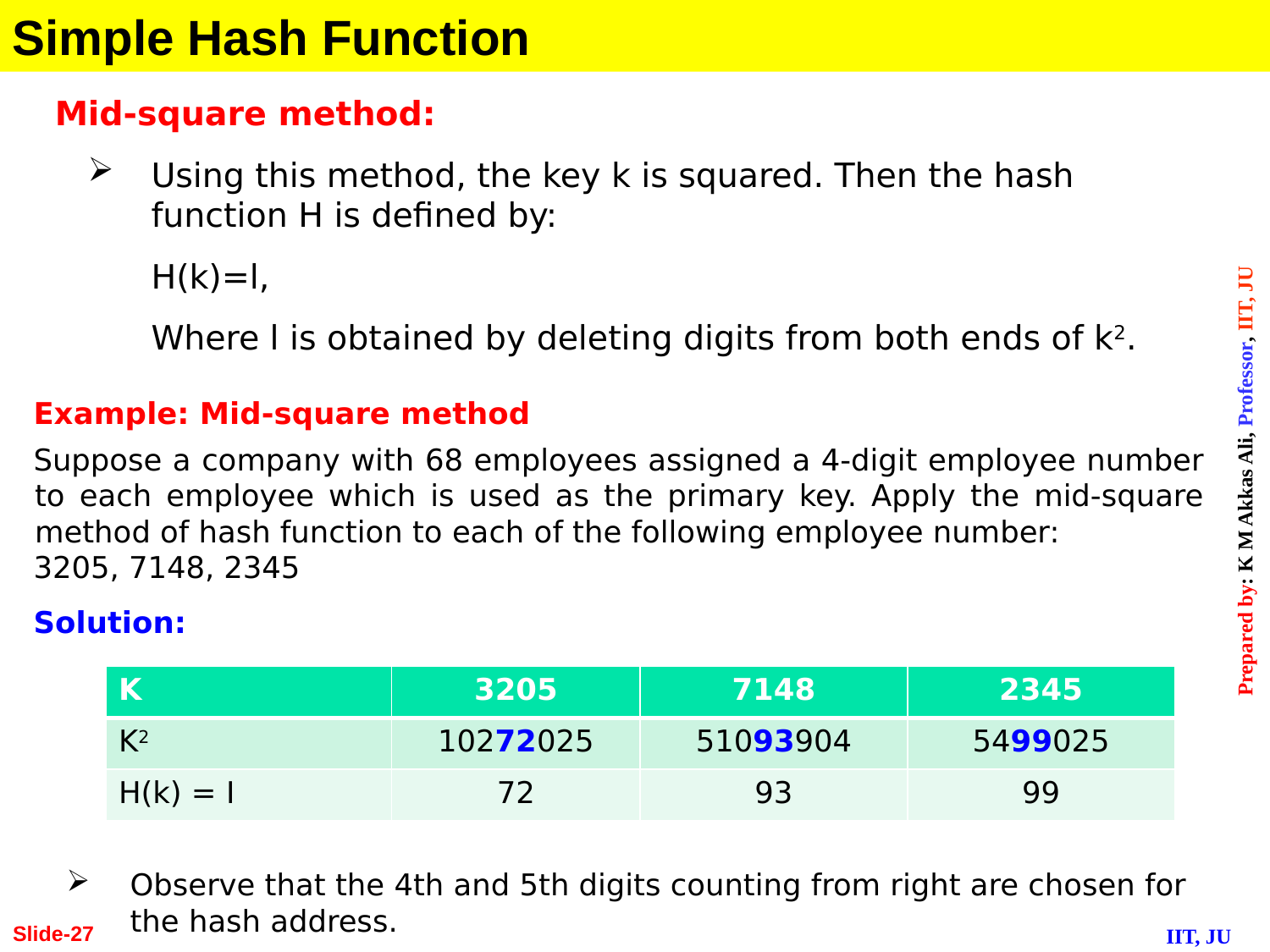

Simple Hash Function
Mid-square method:
Using this method, the key k is squared. Then the hash function H is defined by:
	H(k)=l,
	Where l is obtained by deleting digits from both ends of k2.
Example: Mid-square method
Suppose a company with 68 employees assigned a 4-digit employee number to each employee which is used as the primary key. Apply the mid-square method of hash function to each of the following employee number:
3205, 7148, 2345

Solution:

Observe that the 4th and 5th digits counting from right are chosen for the hash address.

| K | 3205 | 7148 | 2345 |
| --- | --- | --- | --- |
| K2 | 10272025 | 51093904 | 5499025 |
| H(k) = I | 72 | 93 | 99 |
Slide-27